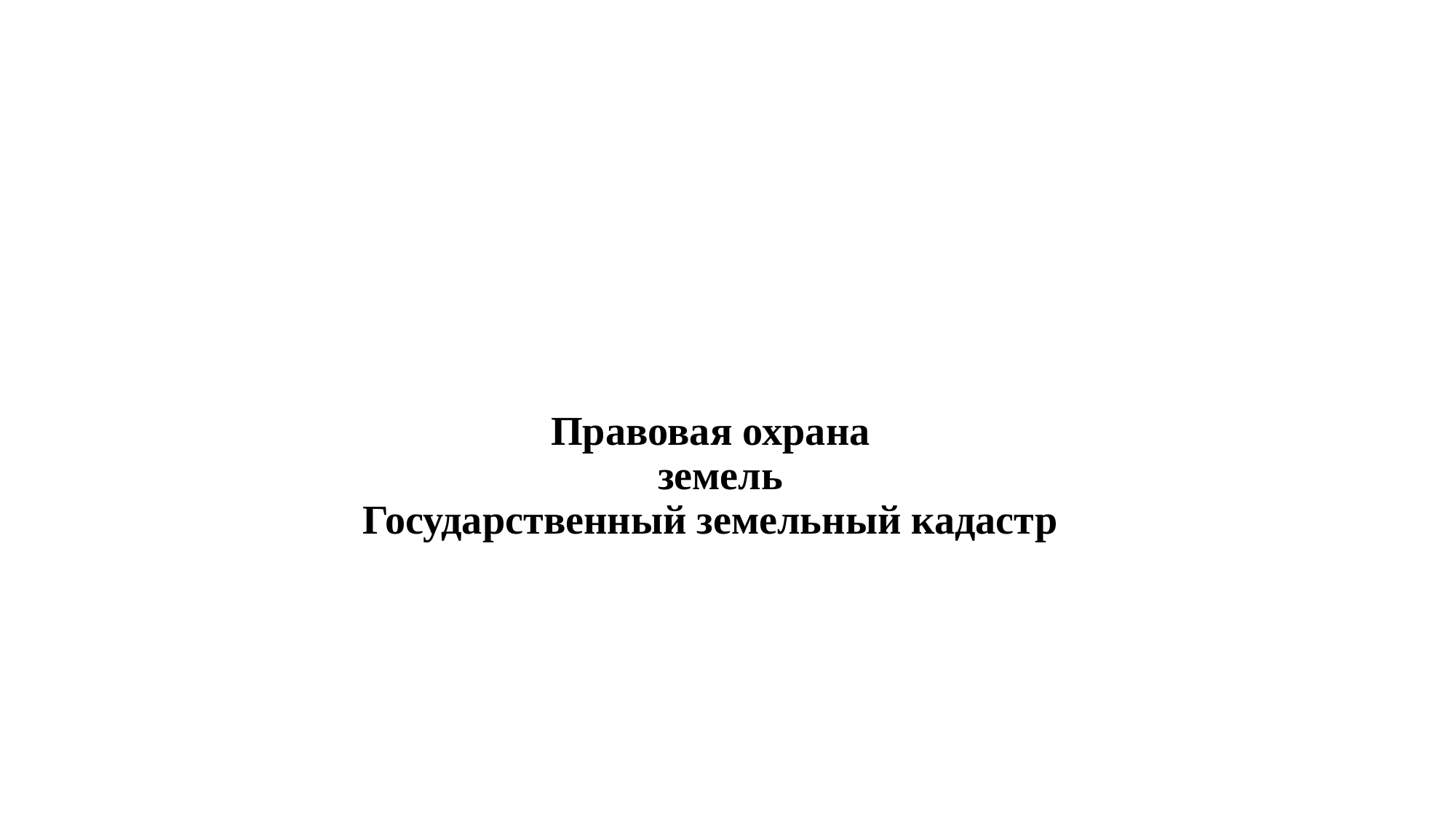

# Правовая охрана земель Государственный земельный кадастр